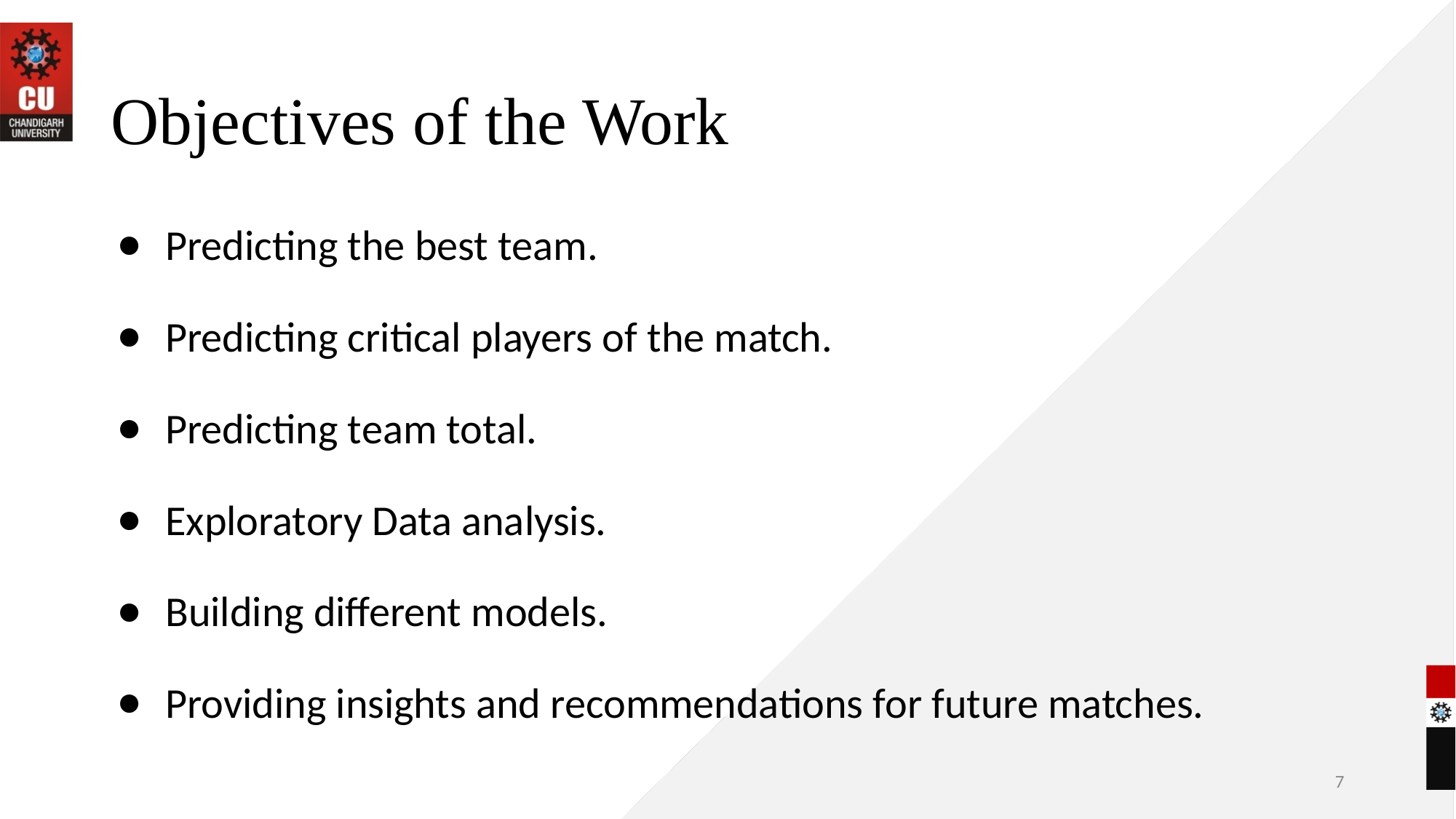

# Objectives of the Work
Predicting the best team.

Predicting critical players of the match.

Predicting team total.

Exploratory Data analysis.

Building different models.

Providing insights and recommendations for future matches.

7